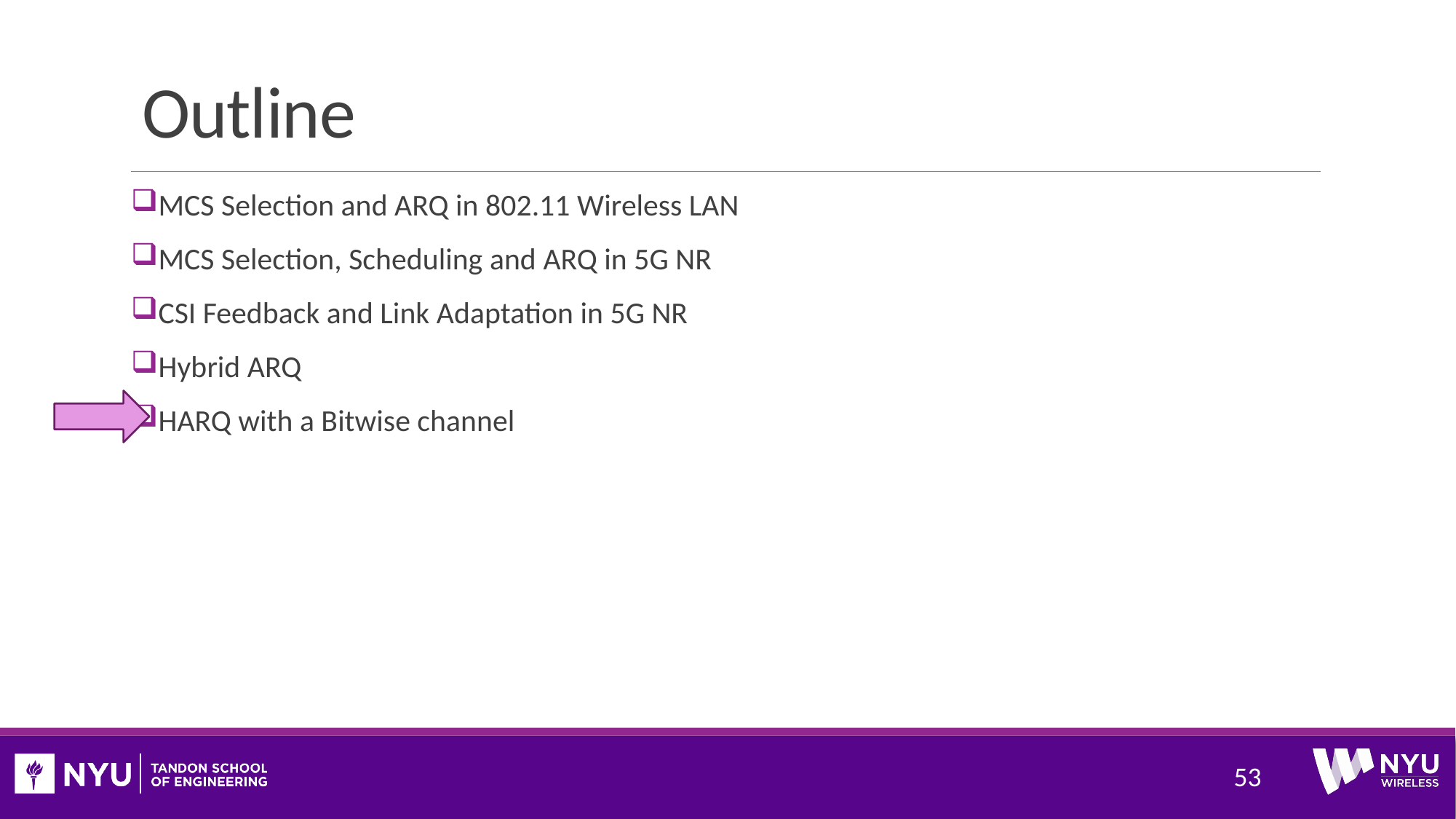

# Outline
MCS Selection and ARQ in 802.11 Wireless LAN
MCS Selection, Scheduling and ARQ in 5G NR
CSI Feedback and Link Adaptation in 5G NR
Hybrid ARQ
HARQ with a Bitwise channel

53